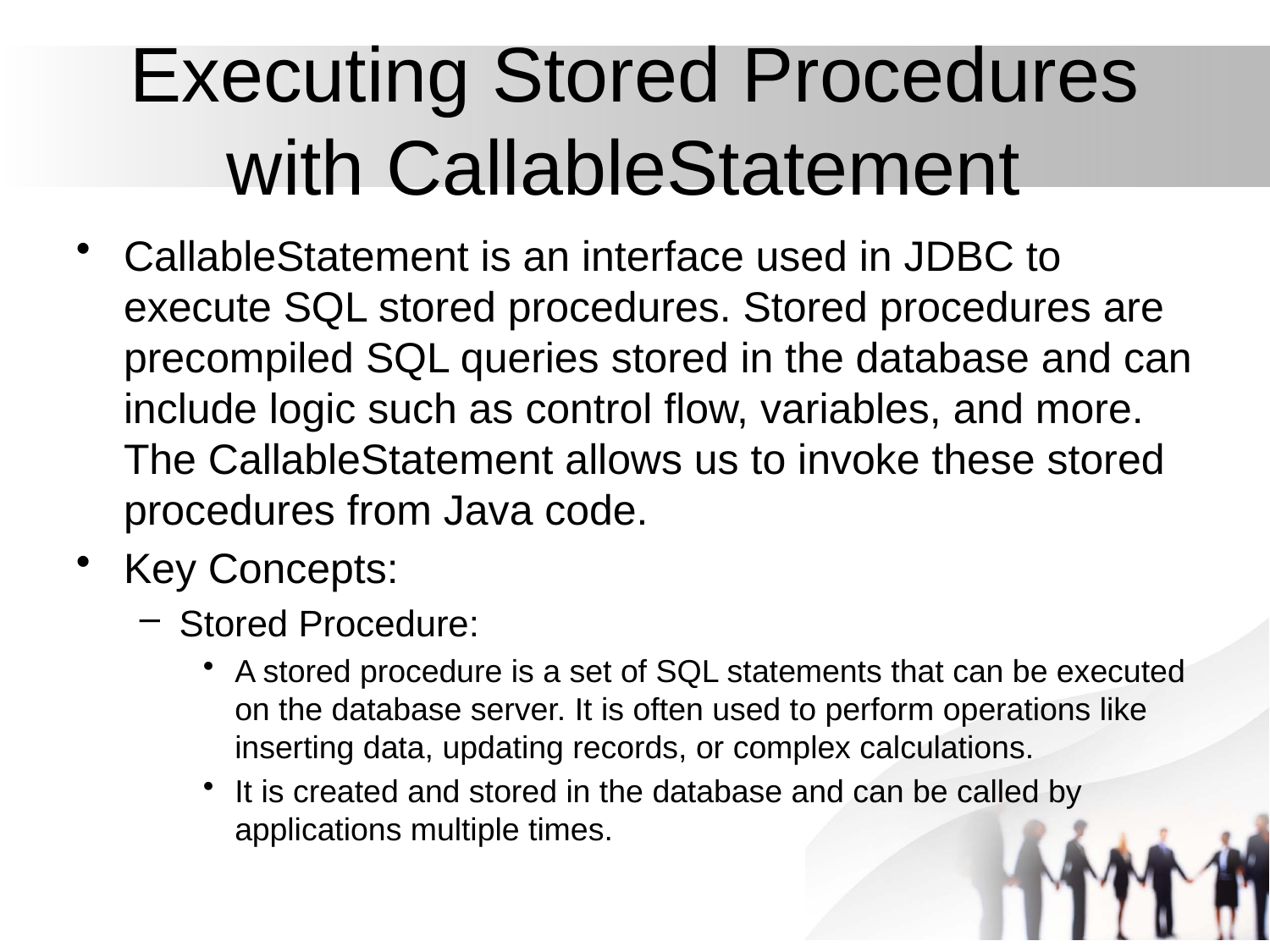

# Executing Stored Procedures with CallableStatement
CallableStatement is an interface used in JDBC to execute SQL stored procedures. Stored procedures are precompiled SQL queries stored in the database and can include logic such as control flow, variables, and more. The CallableStatement allows us to invoke these stored procedures from Java code.
Key Concepts:
Stored Procedure:
A stored procedure is a set of SQL statements that can be executed on the database server. It is often used to perform operations like inserting data, updating records, or complex calculations.
It is created and stored in the database and can be called by applications multiple times.